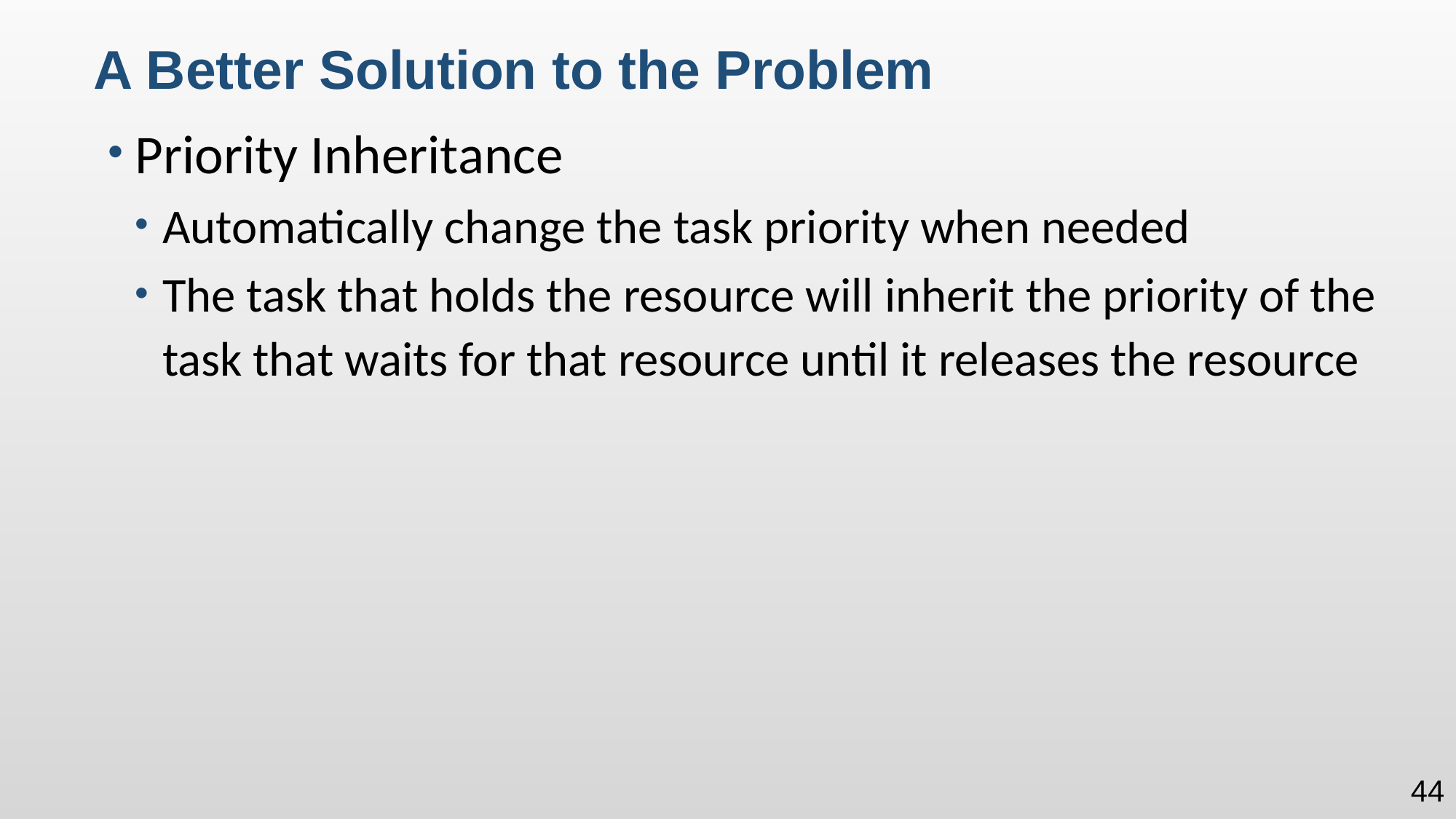

A Better Solution to the Problem
Priority Inheritance
Automatically change the task priority when needed
The task that holds the resource will inherit the priority of the task that waits for that resource until it releases the resource

44